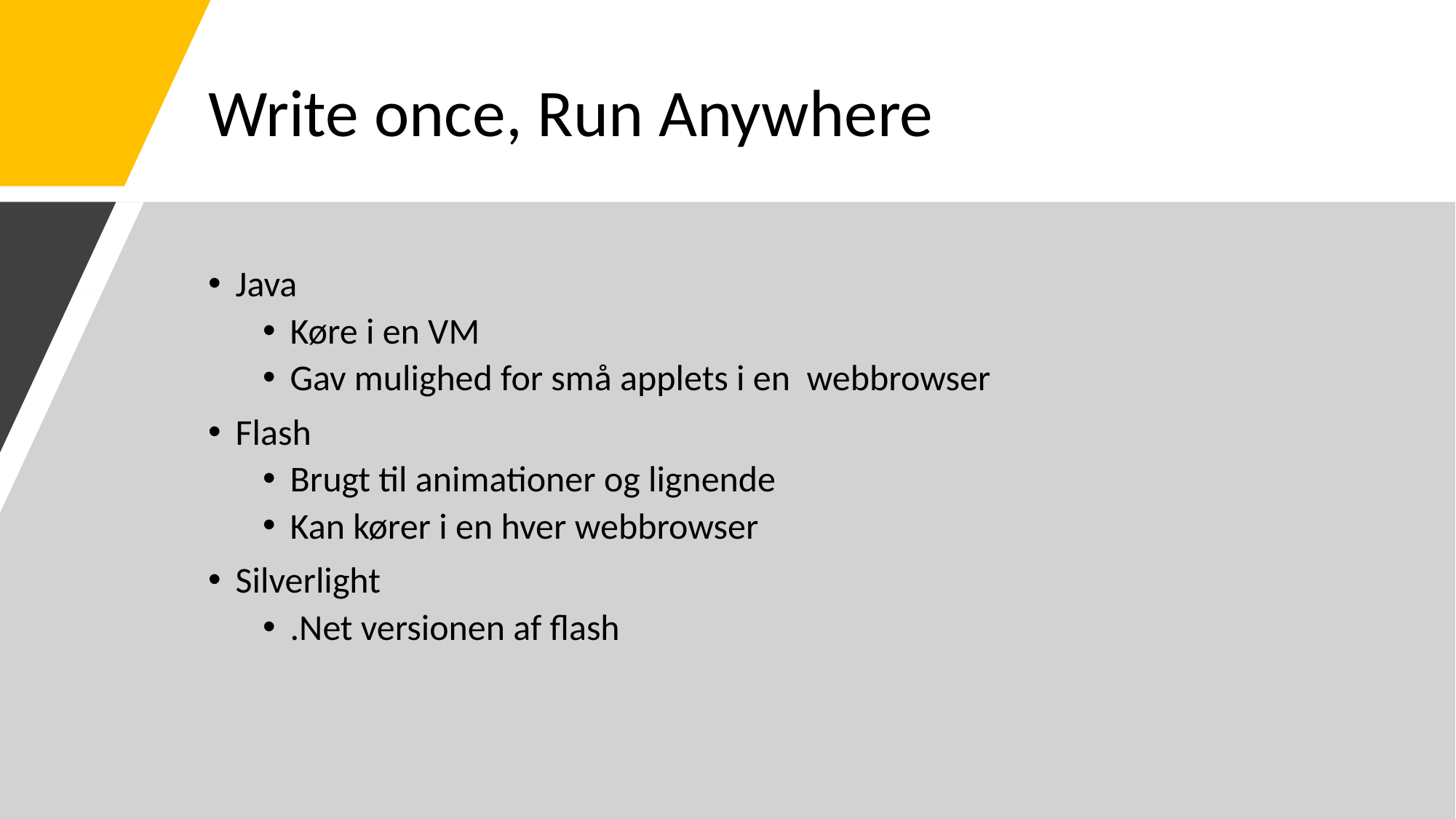

# Write once, Run Anywhere

Java
Køre i en VM
Gav mulighed for små applets i en  webbrowser
Flash
Brugt til animationer og lignende
Kan kører i en hver webbrowser
Silverlight
.Net versionen af flash